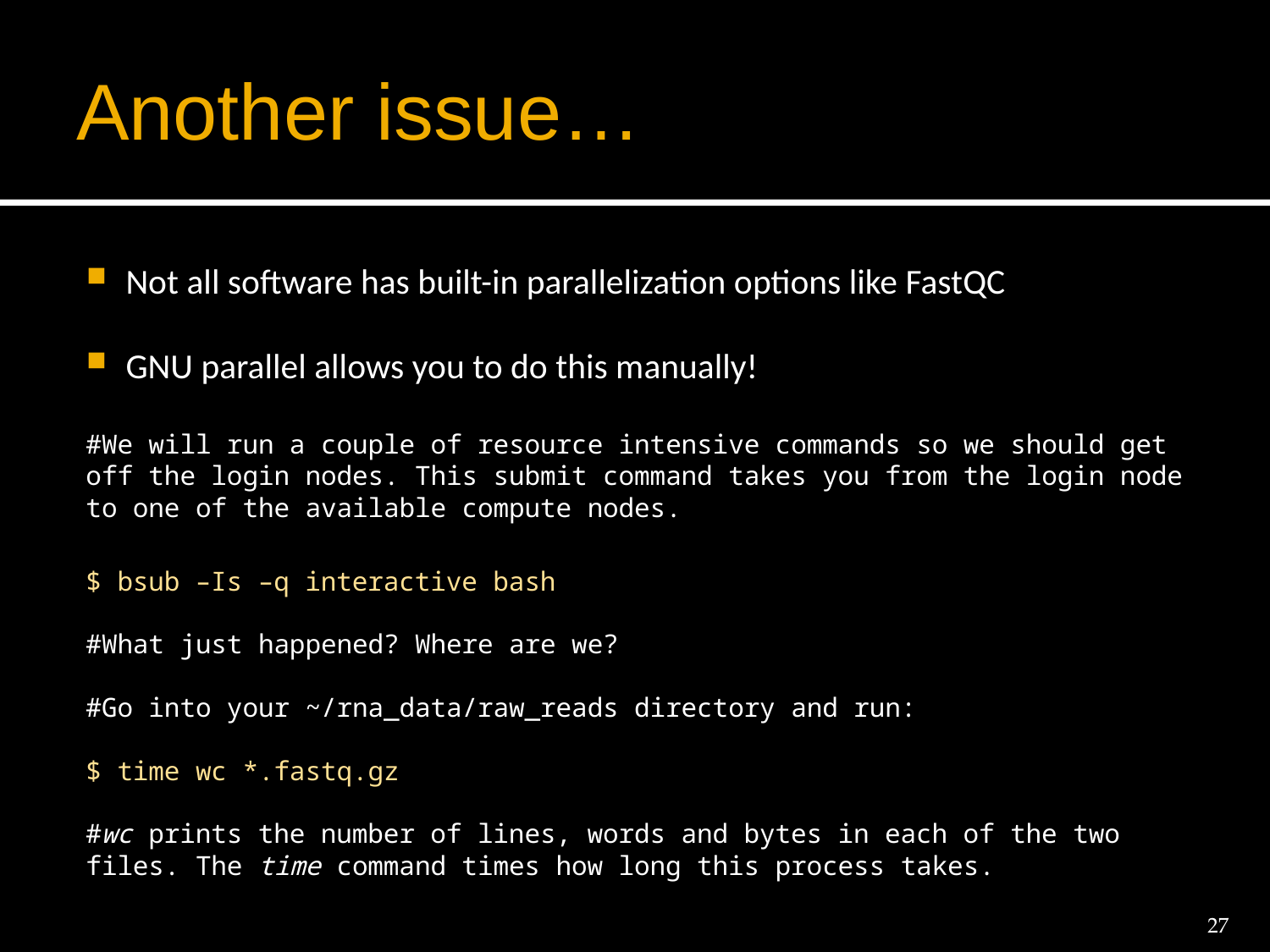

# Another issue…
Not all software has built-in parallelization options like FastQC

GNU parallel allows you to do this manually!

#We will run a couple of resource intensive commands so we should get off the login nodes. This submit command takes you from the login node to one of the available compute nodes.

$ bsub –Is –q interactive bash

#What just happened? Where are we?

#Go into your ~/rna_data/raw_reads directory and run:

$ time wc *.fastq.gz

#wc prints the number of lines, words and bytes in each of the two files. The time command times how long this process takes.

27